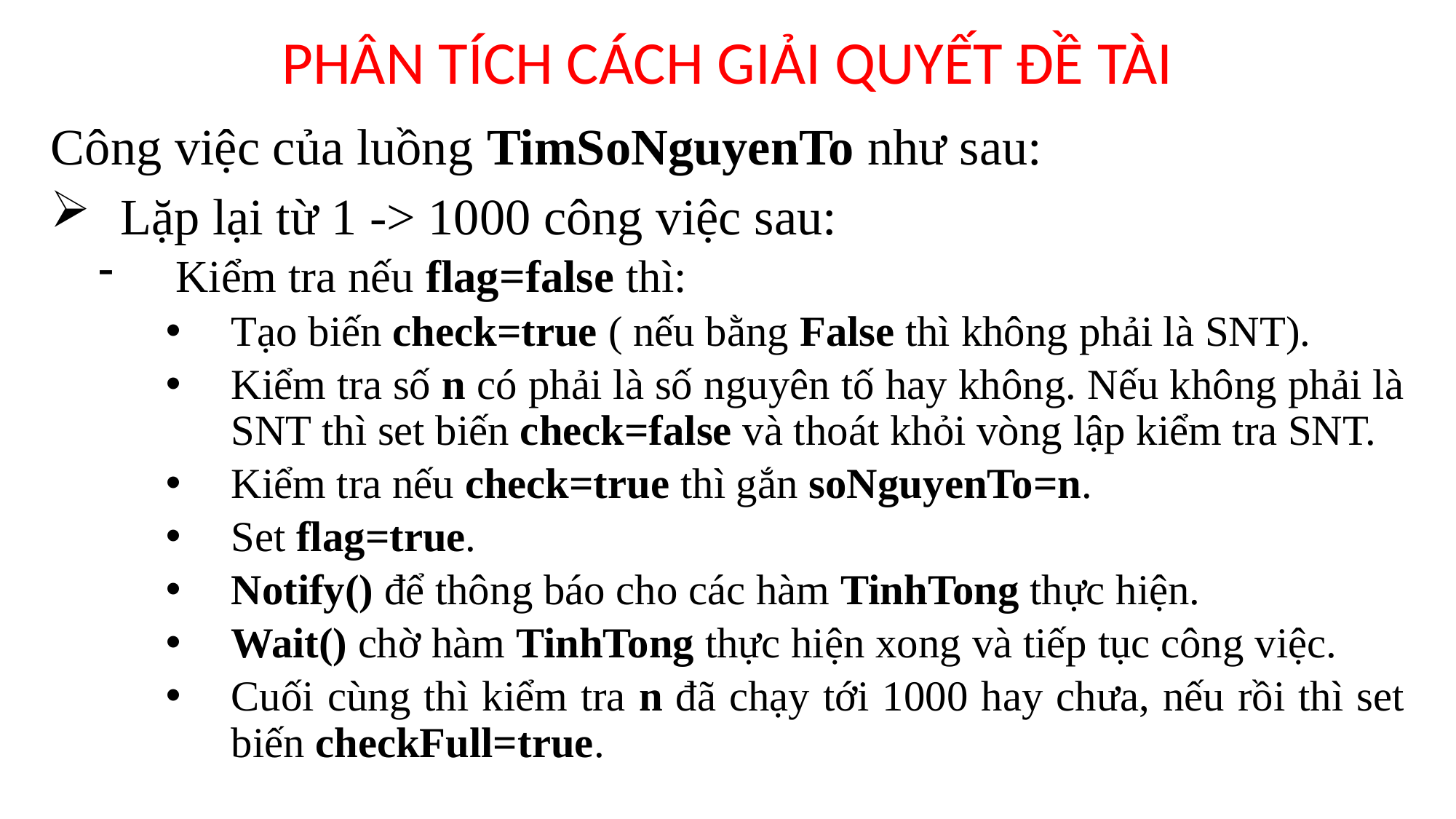

PHÂN TÍCH CÁCH GIẢI QUYẾT ĐỀ TÀI
Công việc của luồng TimSoNguyenTo như sau:
Lặp lại từ 1 -> 1000 công việc sau:
Kiểm tra nếu flag=false thì:
Tạo biến check=true ( nếu bằng False thì không phải là SNT).
Kiểm tra số n có phải là số nguyên tố hay không. Nếu không phải là SNT thì set biến check=false và thoát khỏi vòng lập kiểm tra SNT.
Kiểm tra nếu check=true thì gắn soNguyenTo=n.
Set flag=true.
Notify() để thông báo cho các hàm TinhTong thực hiện.
Wait() chờ hàm TinhTong thực hiện xong và tiếp tục công việc.
Cuối cùng thì kiểm tra n đã chạy tới 1000 hay chưa, nếu rồi thì set biến checkFull=true.